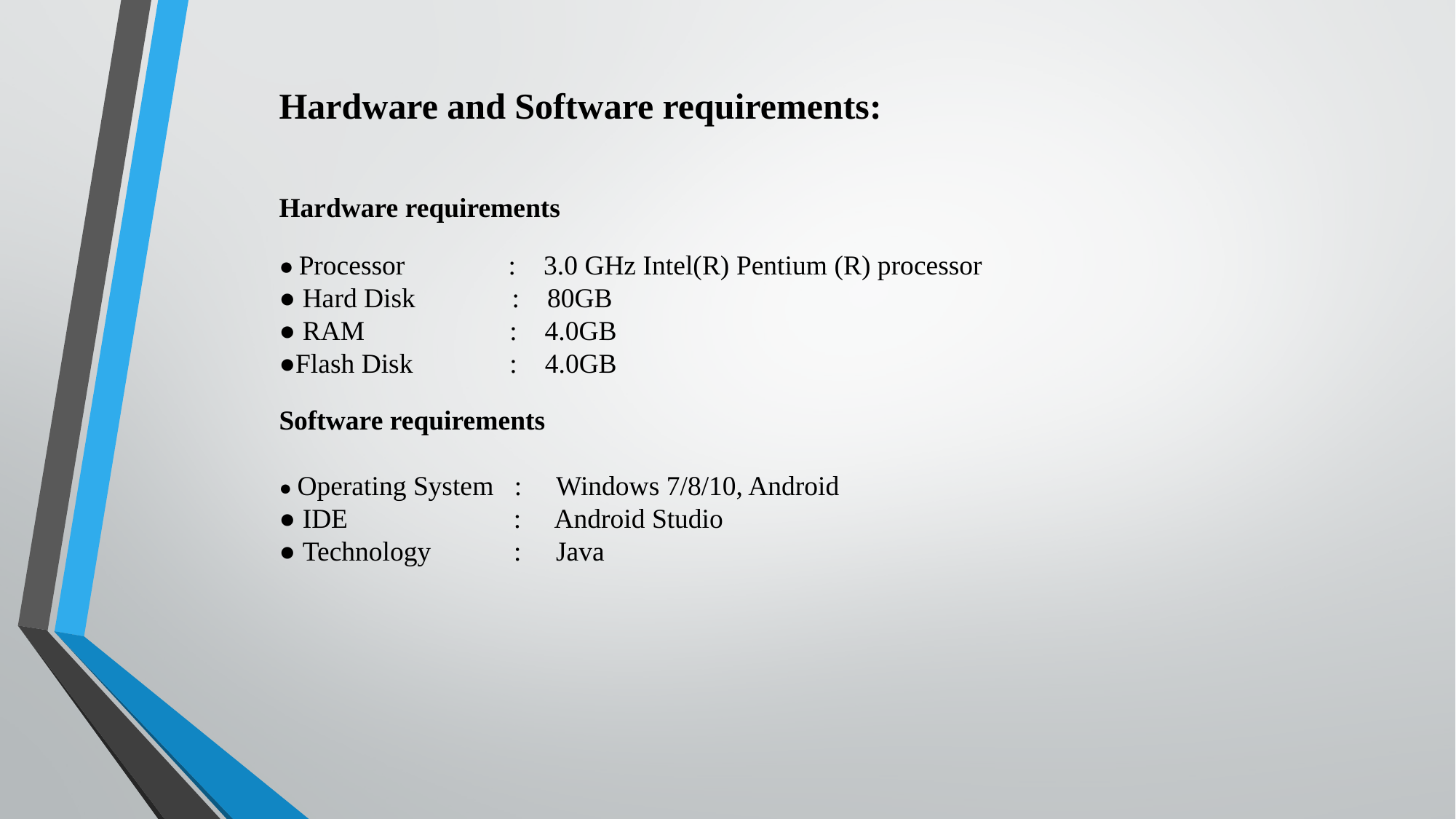

Hardware and Software requirements:
Hardware requirements

● Processor               :    3.0 GHz Intel(R) Pentium (R) processor
● Hard Disk              :    80GB
● RAM                     :    4.0GB
●Flash Disk              :    4.0GB

Software requirements

● Operating System   :     Windows 7/8/10, Android
● IDE                        :     Android Studio
● Technology            :     Java